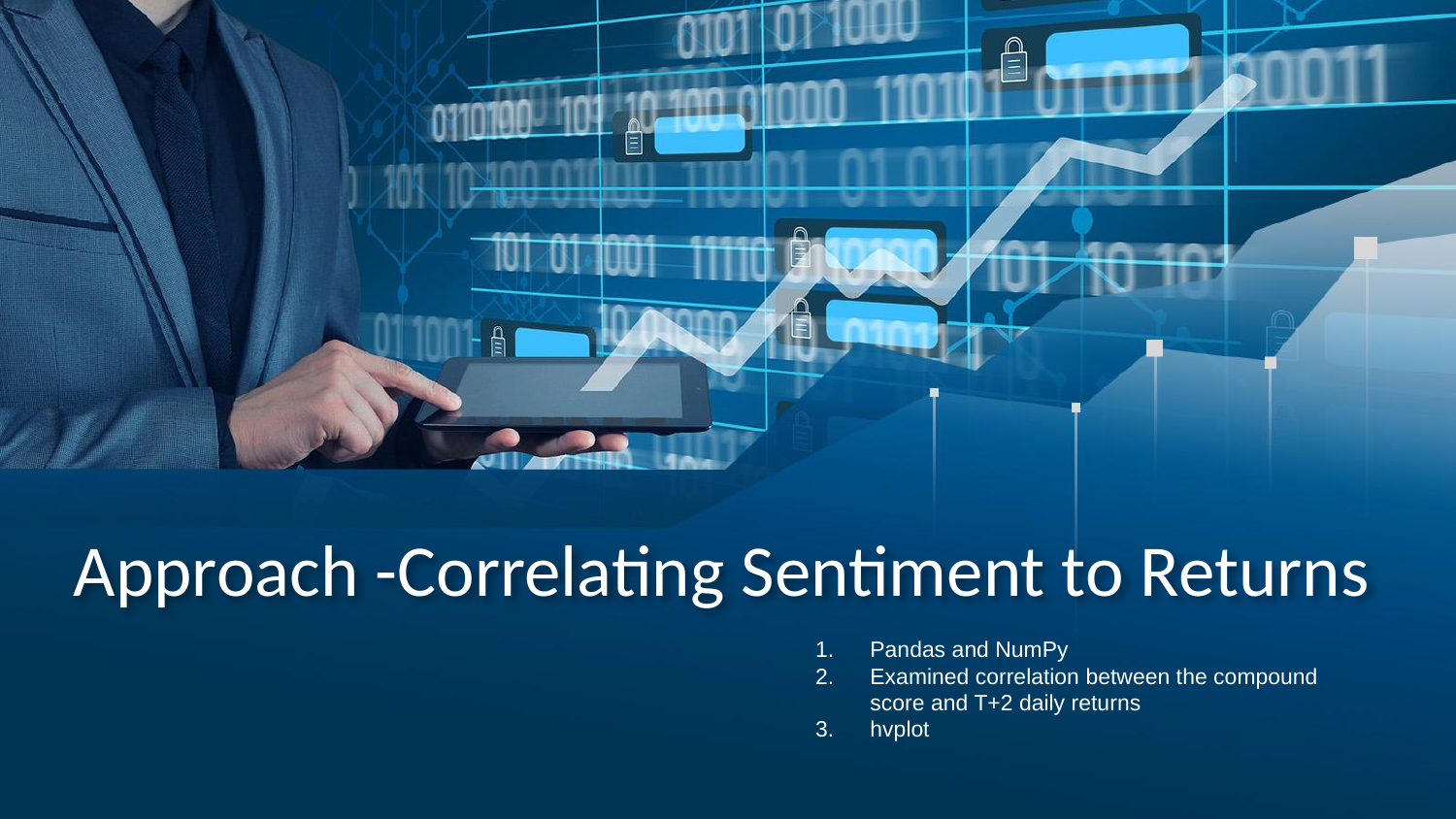

# Approach -Correlating Sentiment to Returns
Pandas and NumPy
Examined correlation between the compound score and T+2 daily returns
hvplot